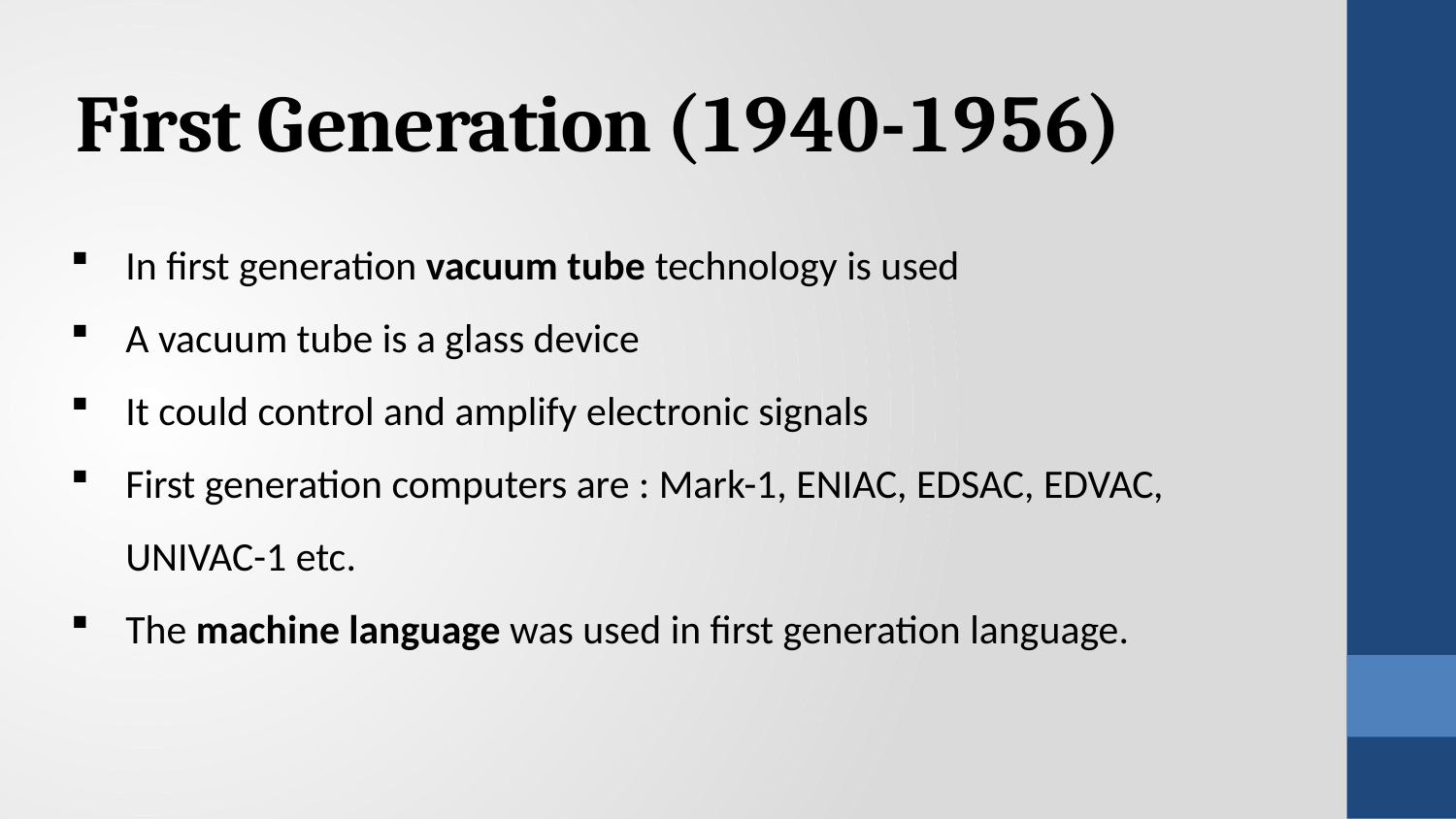

# First Generation (1940-1956)
In first generation vacuum tube technology is used
A vacuum tube is a glass device
It could control and amplify electronic signals
First generation computers are : Mark-1, ENIAC, EDSAC, EDVAC, UNIVAC-1 etc.
The machine language was used in first generation language.